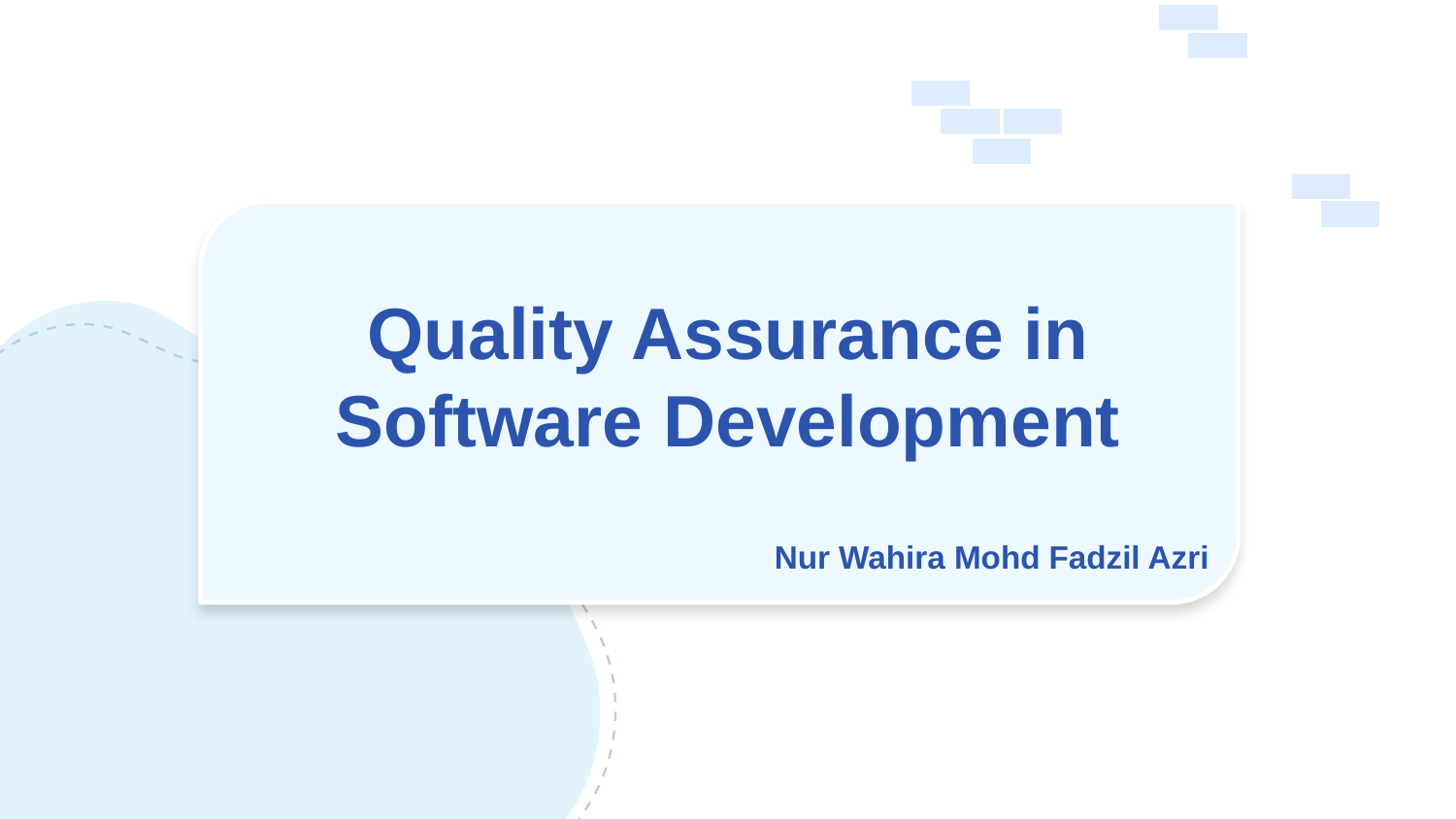

# Quality Assurance in Software Development
Nur Wahira Mohd Fadzil Azri